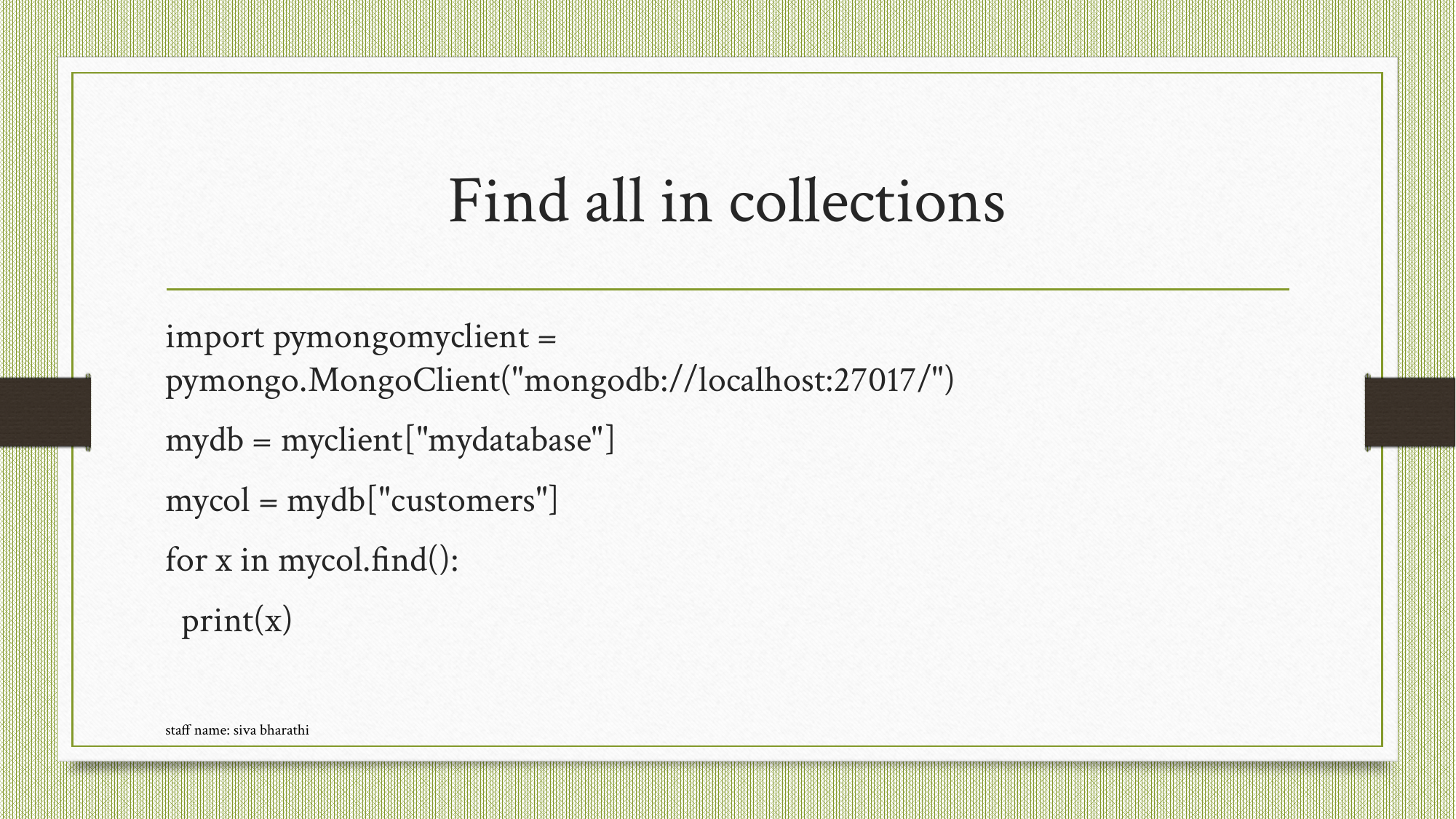

# Find all in collections
import pymongomyclient = pymongo.MongoClient("mongodb://localhost:27017/")
mydb = myclient["mydatabase"]
mycol = mydb["customers"]
for x in mycol.find():
  print(x)
staff name: siva bharathi